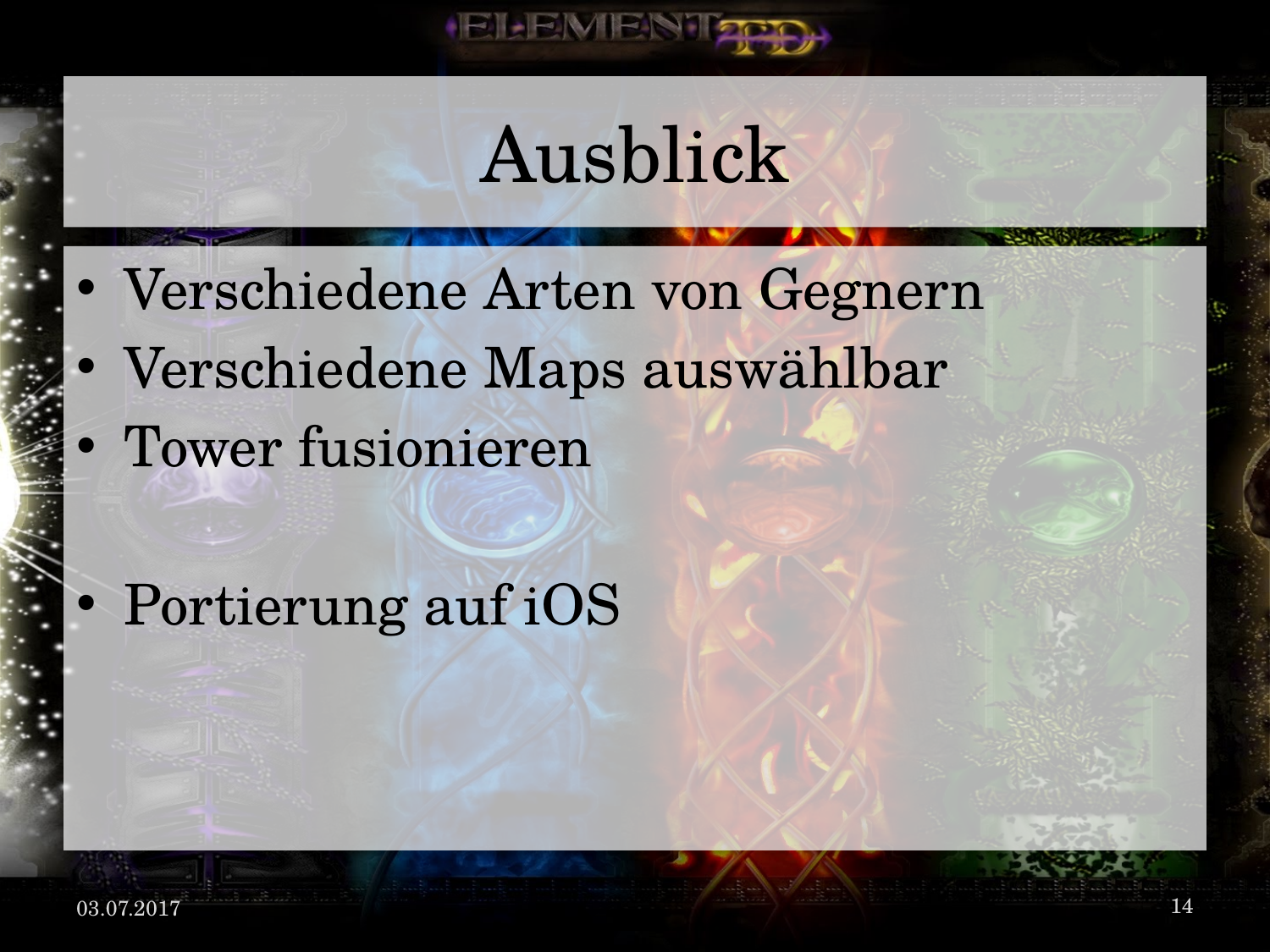

# Ausblick
Verschiedene Arten von Gegnern
Verschiedene Maps auswählbar
Tower fusionieren

Portierung auf iOS

03.07.2017
14